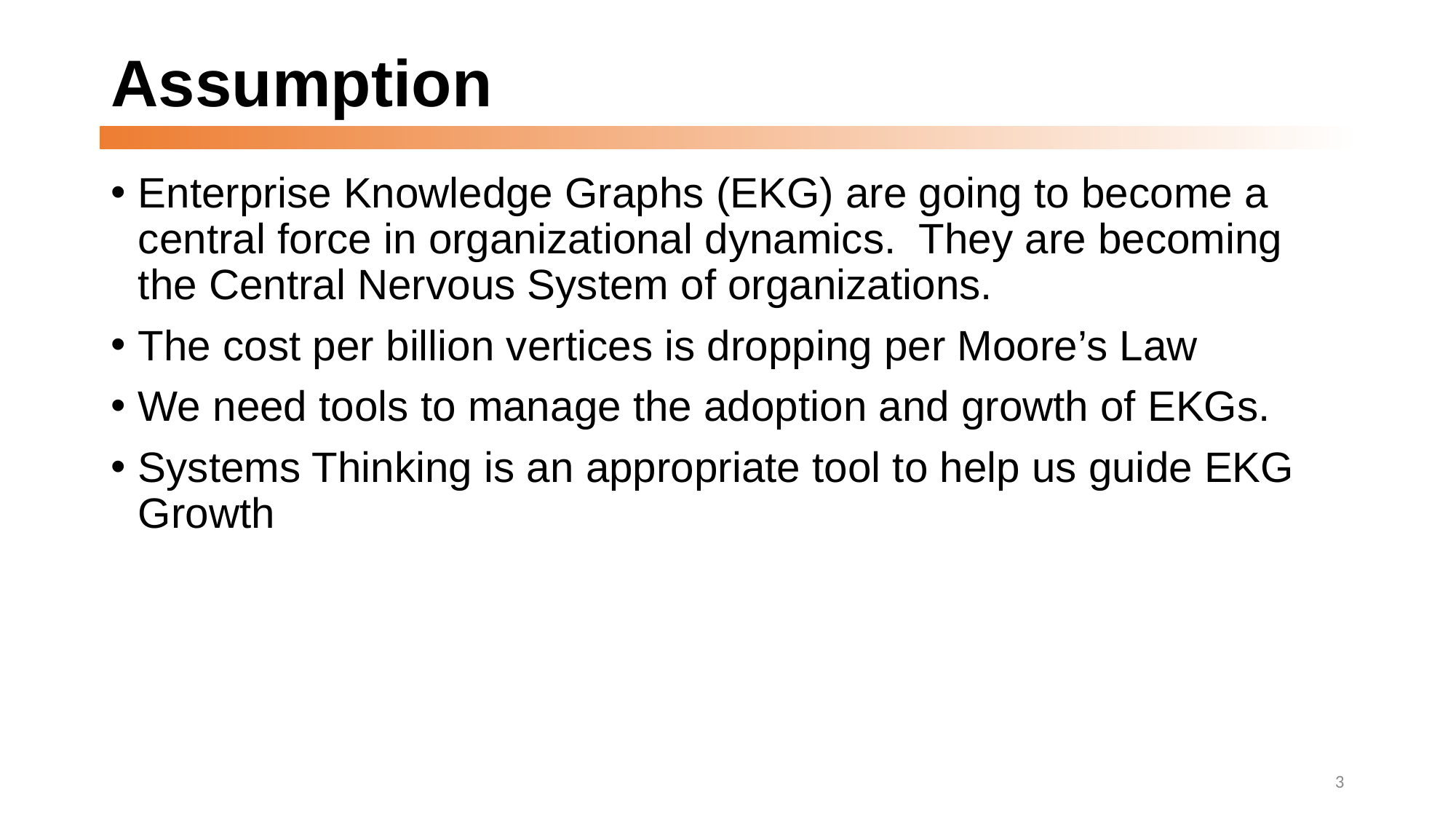

# Assumption
Enterprise Knowledge Graphs (EKG) are going to become a central force in organizational dynamics.  They are becoming the Central Nervous System of organizations.
The cost per billion vertices is dropping per Moore’s Law
We need tools to manage the adoption and growth of EKGs.
Systems Thinking is an appropriate tool to help us guide EKG Growth

3